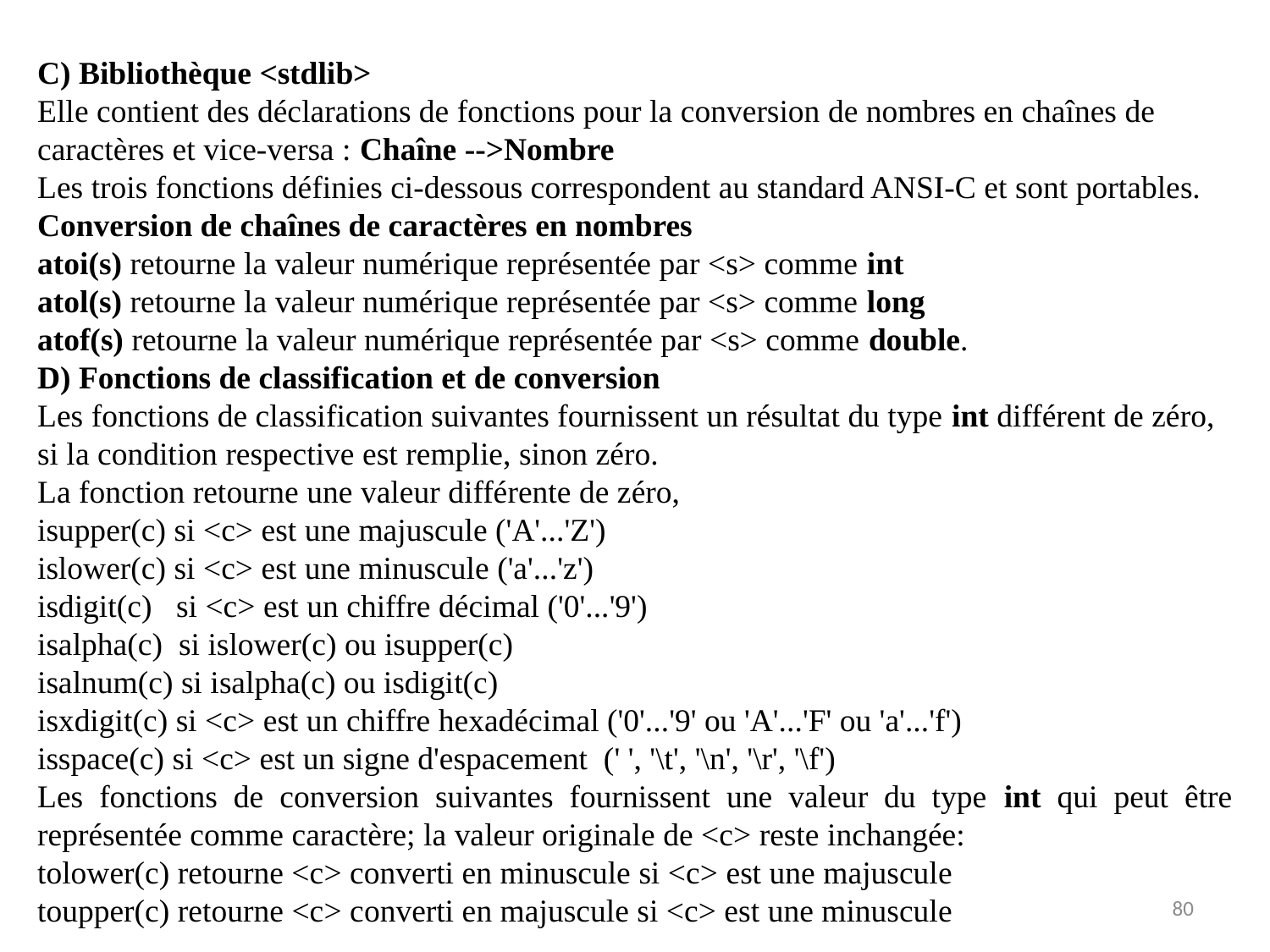

C) Bibliothèque <stdlib>
Elle contient des déclarations de fonctions pour la conversion de nombres en chaînes de caractères et vice-versa : Chaîne -->Nombre
Les trois fonctions définies ci-dessous correspondent au standard ANSI-C et sont portables.
Conversion de chaînes de caractères en nombres
atoi(s) retourne la valeur numérique représentée par <s> comme int
atol(s) retourne la valeur numérique représentée par <s> comme long
atof(s) retourne la valeur numérique représentée par <s> comme double.
D) Fonctions de classification et de conversion
Les fonctions de classification suivantes fournissent un résultat du type int différent de zéro, si la condition respective est remplie, sinon zéro.
La fonction retourne une valeur différente de zéro,
isupper(c) si <c> est une majuscule ('A'...'Z')
islower(c) si <c> est une minuscule ('a'...'z')
isdigit(c)   si <c> est un chiffre décimal ('0'...'9')
isalpha(c)  si islower(c) ou isupper(c)
isalnum(c) si isalpha(c) ou isdigit(c)
isxdigit(c) si <c> est un chiffre hexadécimal ('0'...'9' ou 'A'...'F' ou 'a'...'f')
isspace(c) si <c> est un signe d'espacement  (' ', '\t', '\n', '\r', '\f')
Les fonctions de conversion suivantes fournissent une valeur du type int qui peut être représentée comme caractère; la valeur originale de <c> reste inchangée:
tolower(c) retourne <c> converti en minuscule si <c> est une majuscule
toupper(c) retourne <c> converti en majuscule si <c> est une minuscule
80